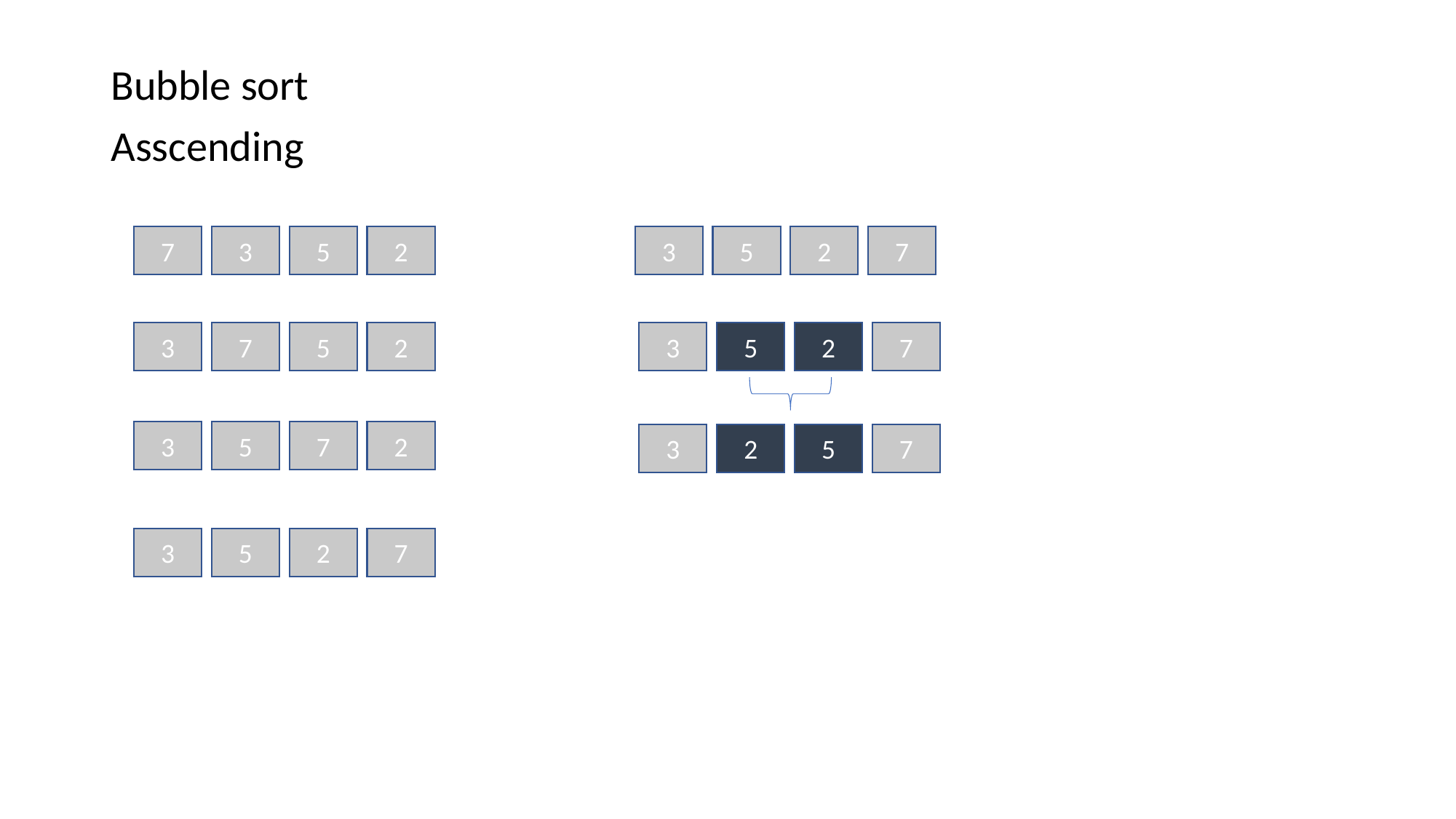

Bubble sort
Asscending

7
3
5
2
3
5
2
7
3
7
5
2
3
5
2
7

3
5
7
2
3
2
5
7
3
5
2
7